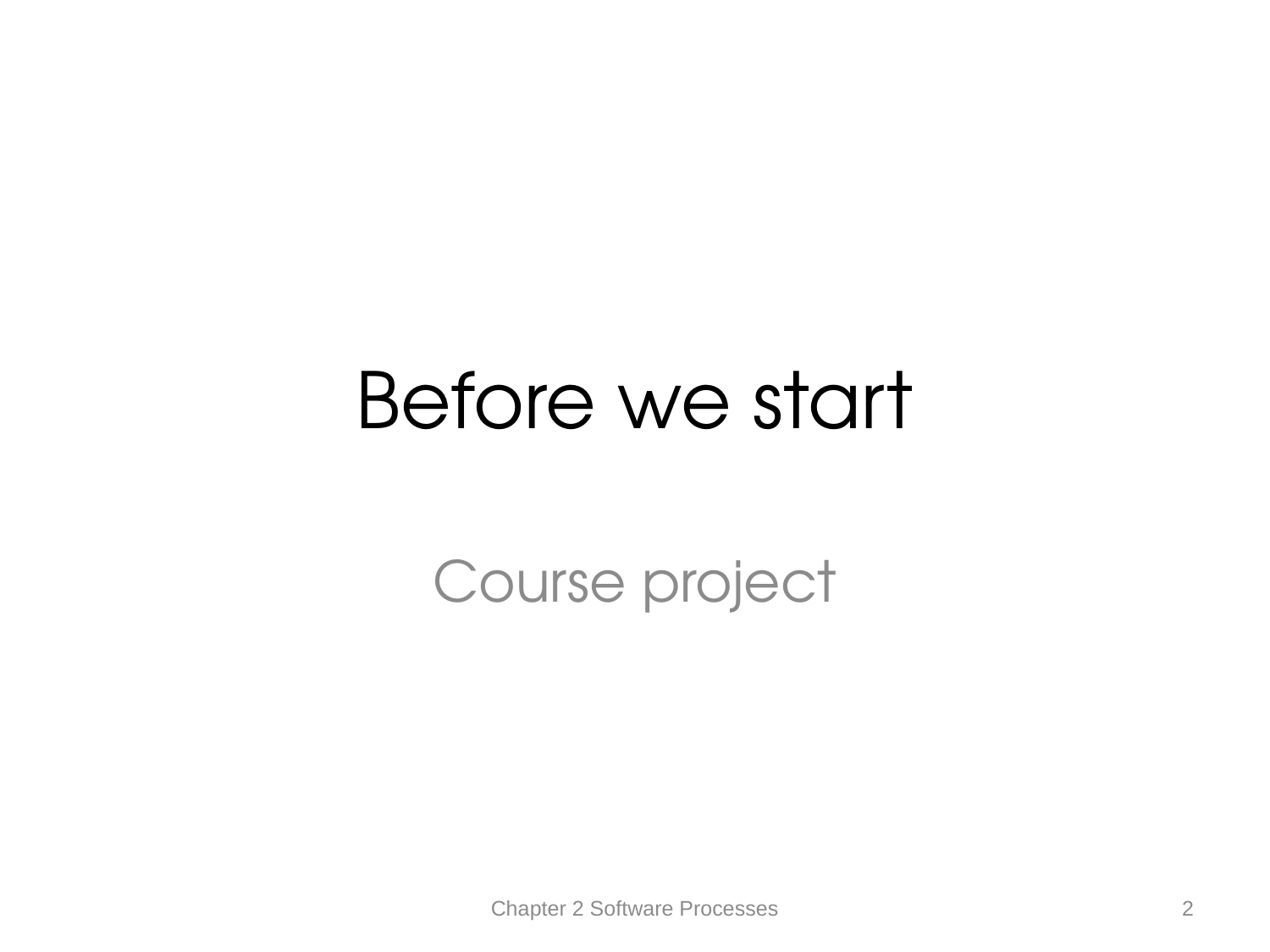

# Before we start
Course project
Chapter 2 Software Processes
2